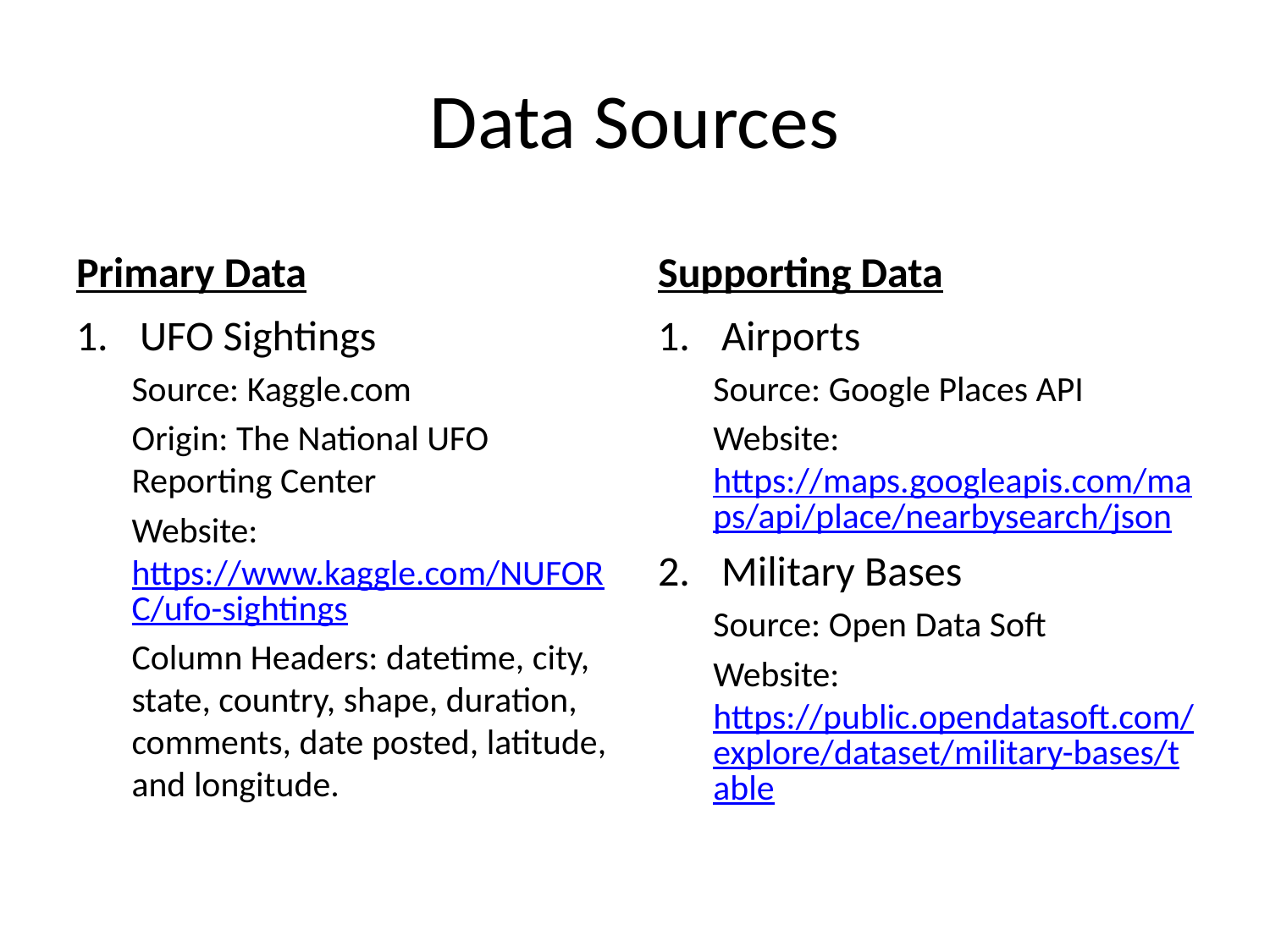

# Data Sources
Primary Data
Supporting Data
UFO Sightings
Source: Kaggle.com
Origin: The National UFO Reporting Center
Website: https://www.kaggle.com/NUFORC/ufo-sightings
Column Headers: datetime, city, state, country, shape, duration, comments, date posted, latitude, and longitude.

Airports
Source: Google Places API
Website: https://maps.googleapis.com/maps/api/place/nearbysearch/json
Military Bases
Source: Open Data Soft
Website: https://public.opendatasoft.com/explore/dataset/military-bases/table